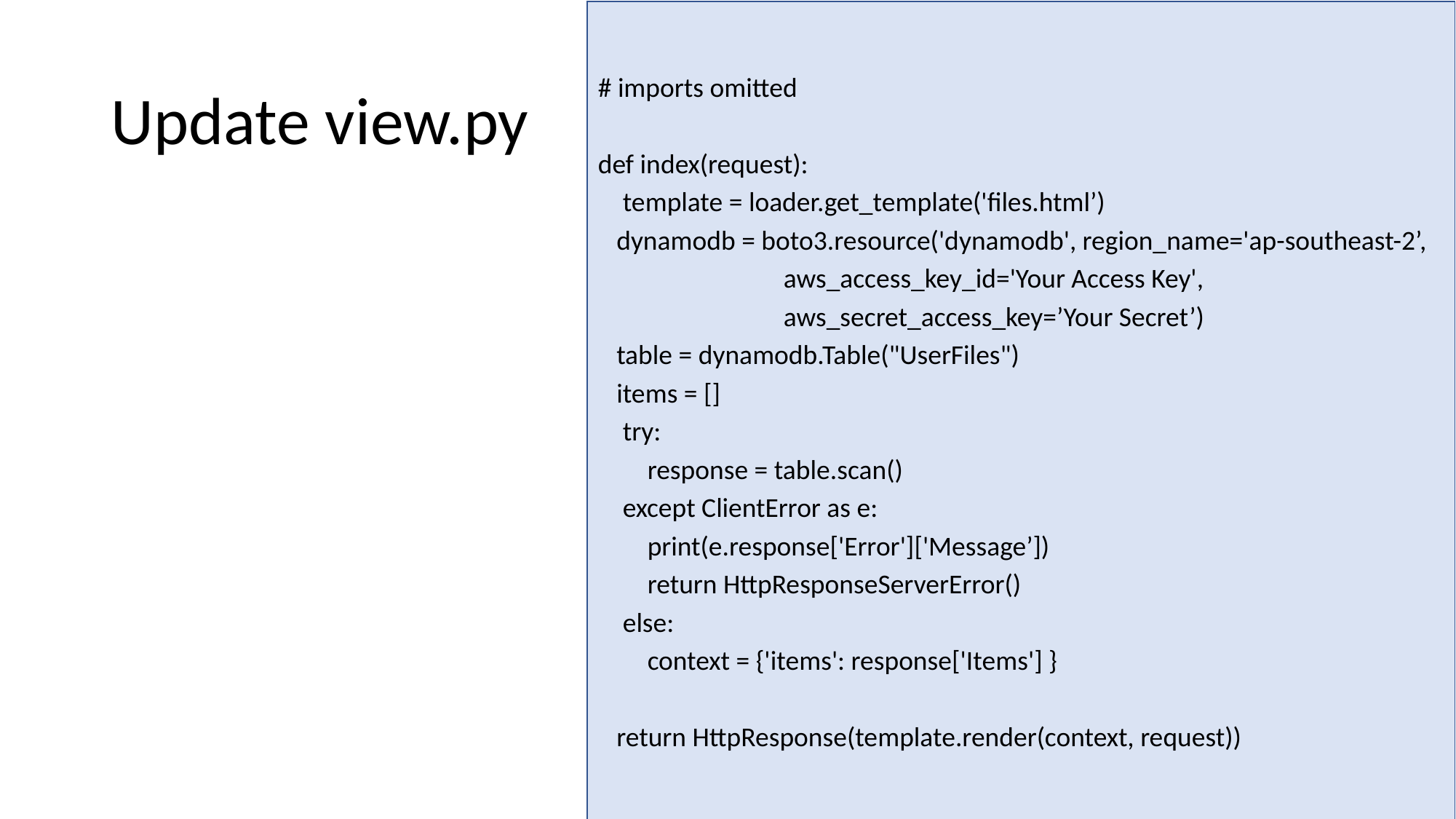

# imports omitted

def index(request):
    template = loader.get_template('files.html’)
   dynamodb = boto3.resource('dynamodb', region_name='ap-southeast-2’,
                              aws_access_key_id='Your Access Key',
                              aws_secret_access_key=’Your Secret’)
   table = dynamodb.Table("UserFiles")
   items = []
    try:
        response = table.scan()
    except ClientError as e:
        print(e.response['Error']['Message’])
        return HttpResponseServerError()
    else:
        context = {'items': response['Items'] }

   return HttpResponse(template.render(context, request))
# Update view.py